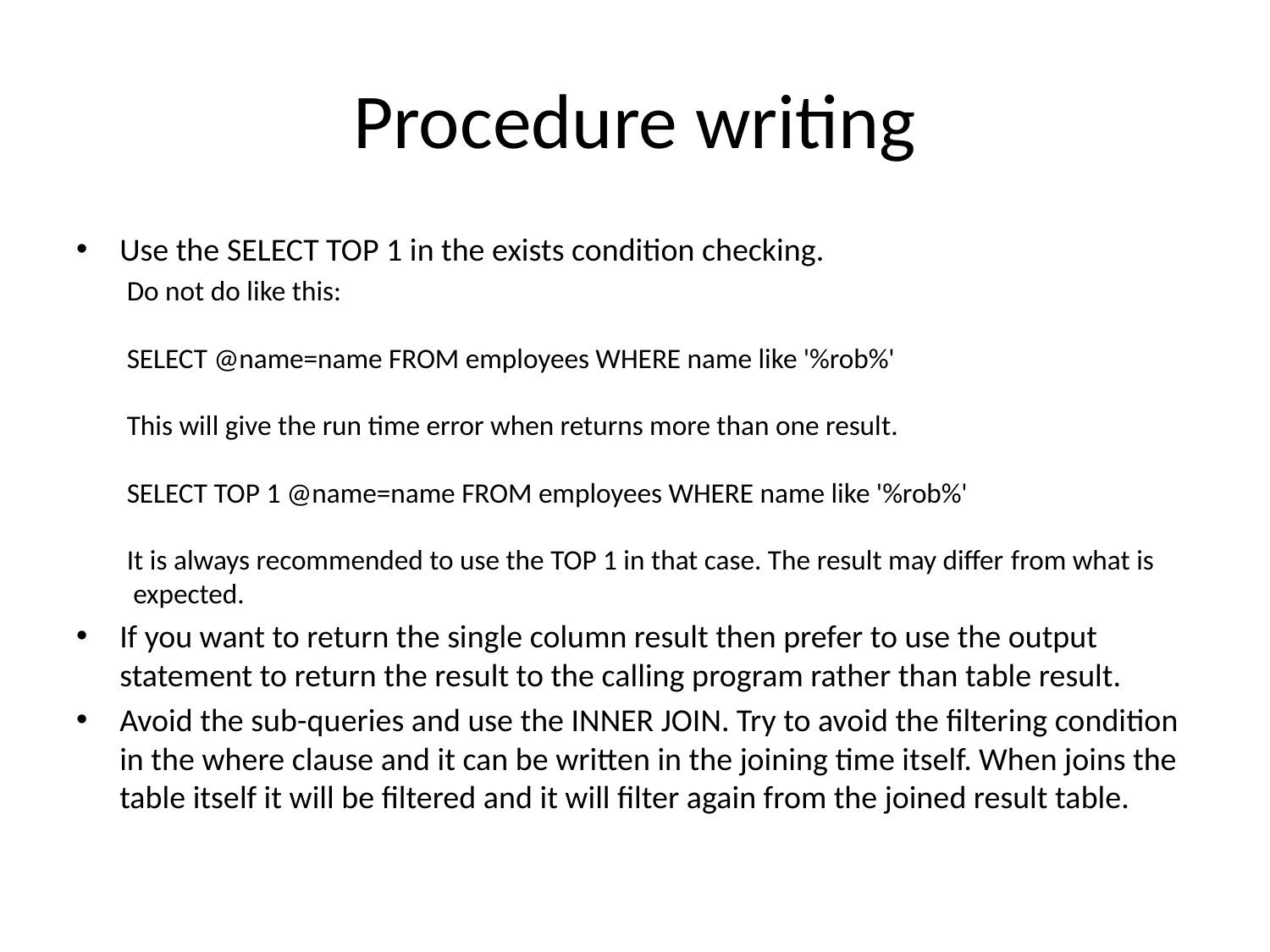

# Procedure writing
Use the SELECT TOP 1 in the exists condition checking.
Do not do like this:
SELECT @name=name FROM employees WHERE name like '%rob%'
This will give the run time error when returns more than one result.
SELECT TOP 1 @name=name FROM employees WHERE name like '%rob%'
It is always recommended to use the TOP 1 in that case. The result may differ from what is  expected.
If you want to return the single column result then prefer to use the output statement to return the result to the calling program rather than table result.
Avoid the sub-queries and use the INNER JOIN. Try to avoid the filtering condition in the where clause and it can be written in the joining time itself. When joins the table itself it will be filtered and it will filter again from the joined result table.